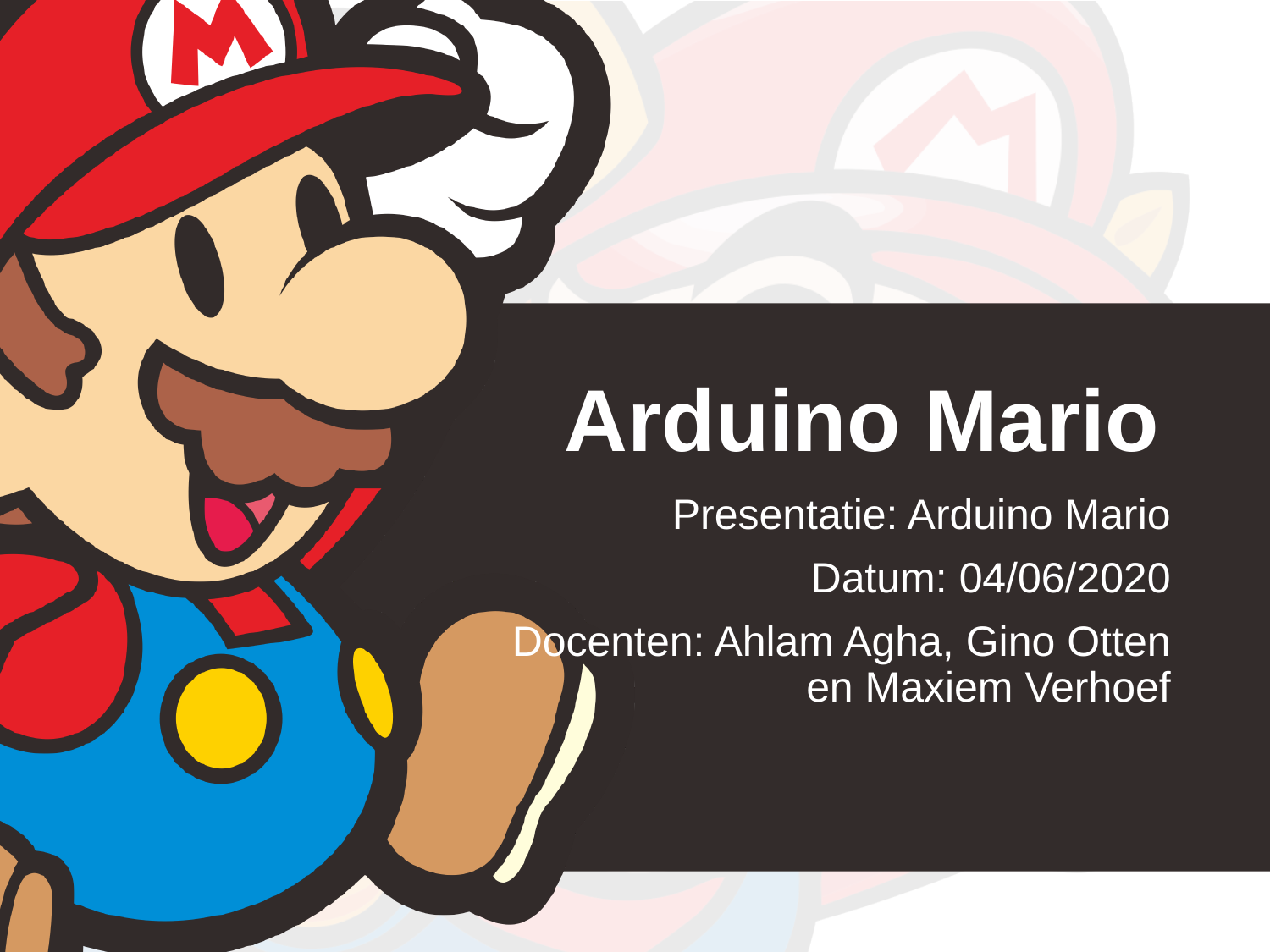

# Arduino Mario
Presentatie: Arduino Mario
Datum: 04/06/2020
Docenten: Ahlam Agha, Gino Otten en Maxiem Verhoef